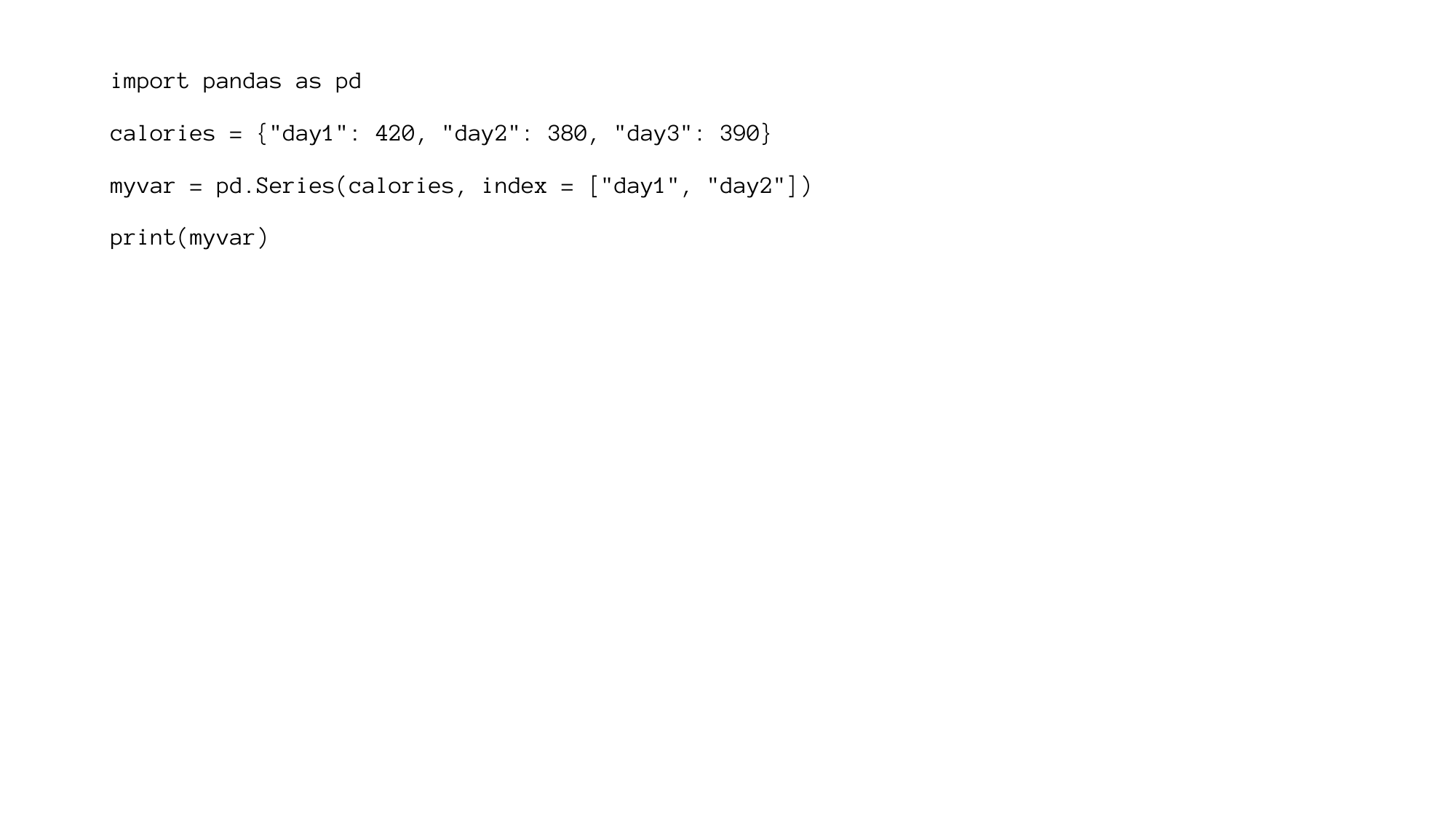

import pandas as pd
calories = {"day1": 420, "day2": 380, "day3": 390}
myvar = pd.Series(calories, index = ["day1", "day2"])
print(myvar)